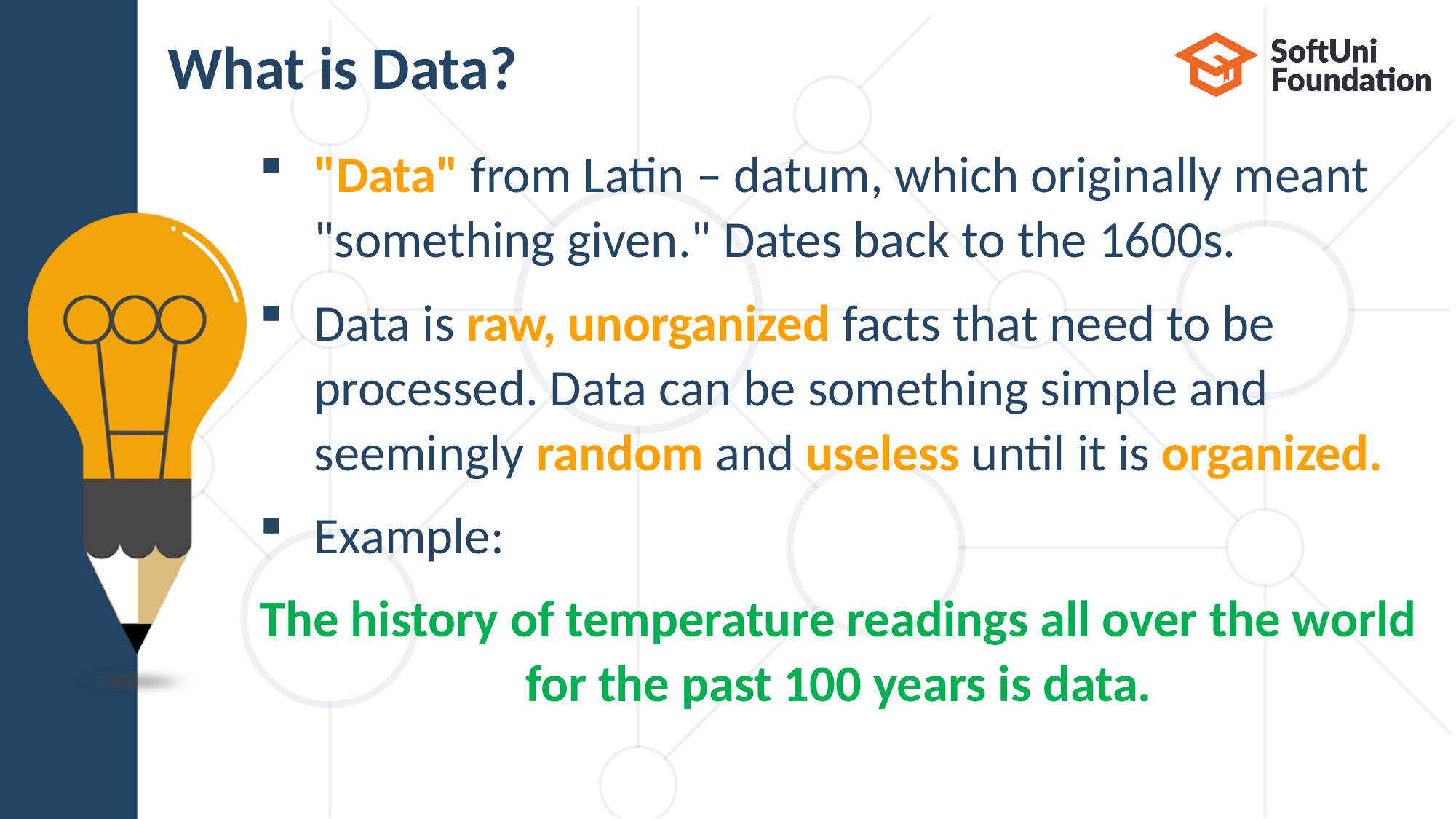

# What is Data?
"Data" from Latin – datum, which originally meant "something given." Dates back to the 1600s.
Data is raw, unorganized facts that need to be processed. Data can be something simple and seemingly random and useless until it is organized.
Example:
The history of temperature readings all over the world for the past 100 years is data.